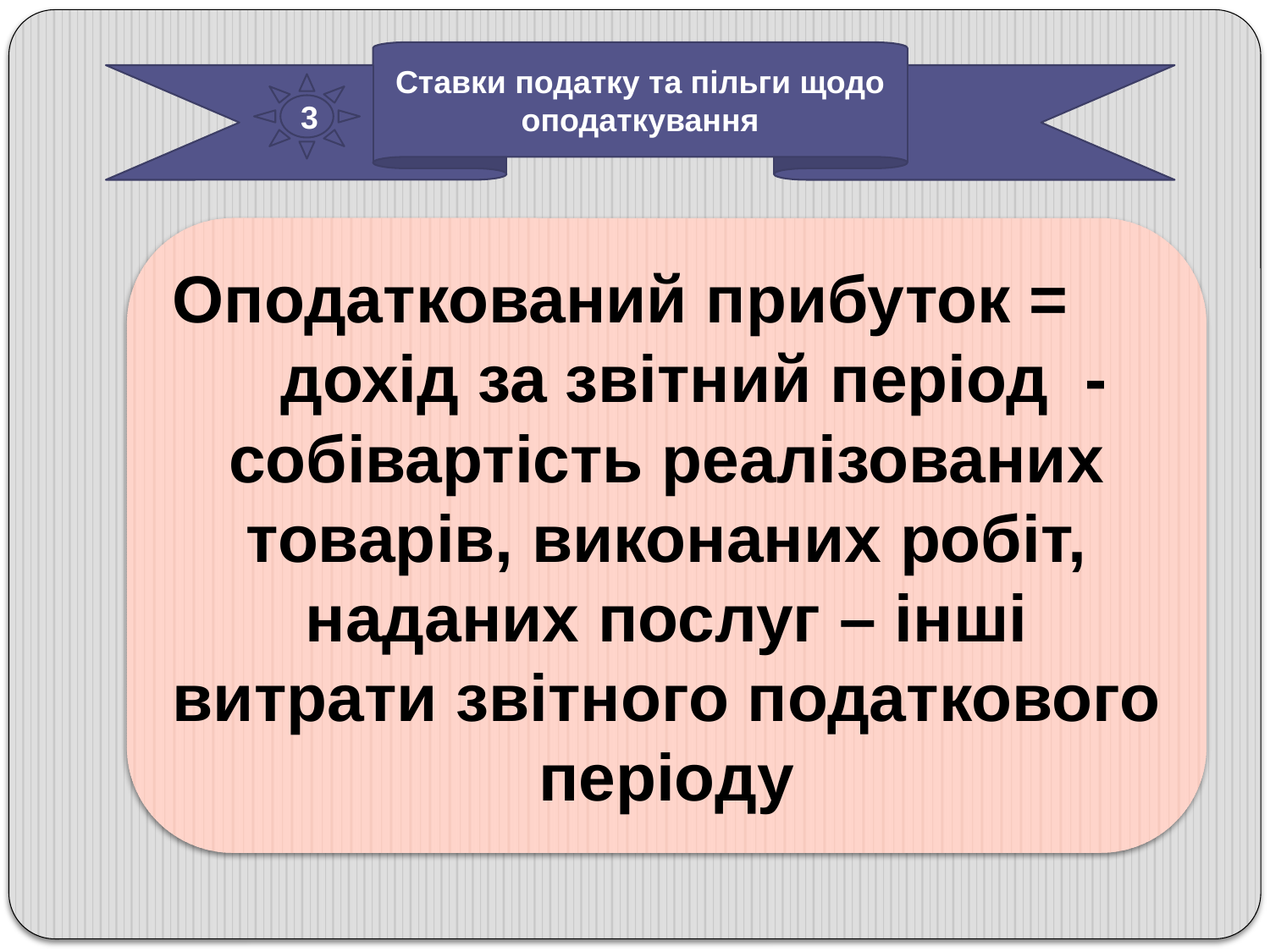

Ставки податку та пільги щодо оподаткування
3
Оподаткований прибуток =          дохід за звітний період  -  собівартість реалізованих товарів, виконаних робіт, наданих послуг – інші витрати звітного податкового періоду